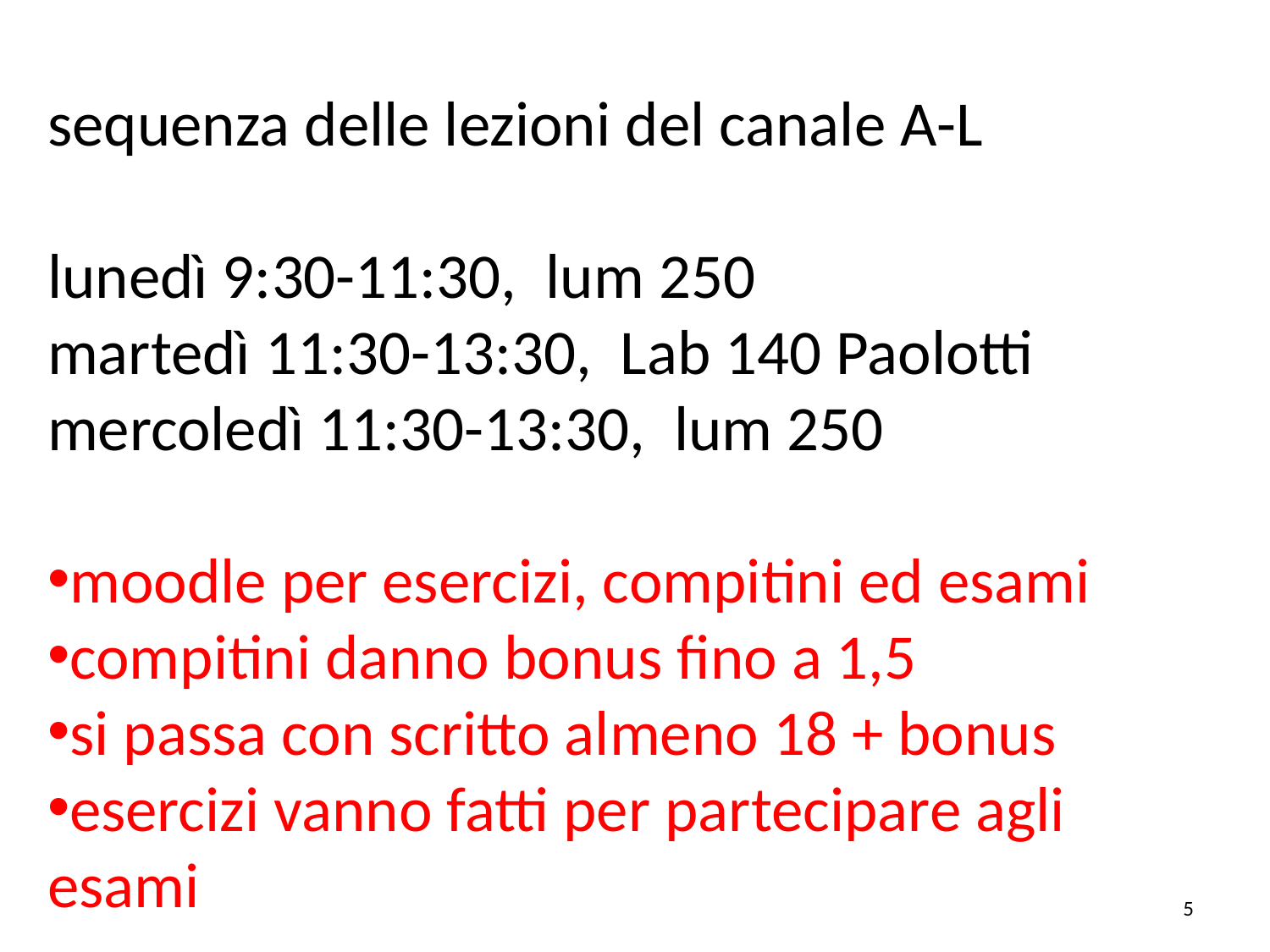

sequenza delle lezioni del canale A-L

lunedì 9:30-11:30,  lum 250
martedì 11:30-13:30,  Lab 140 Paolotti
mercoledì 11:30-13:30,  lum 250

moodle per esercizi, compitini ed esami
compitini danno bonus fino a 1,5
si passa con scritto almeno 18 + bonus
esercizi vanno fatti per partecipare agli esami
5